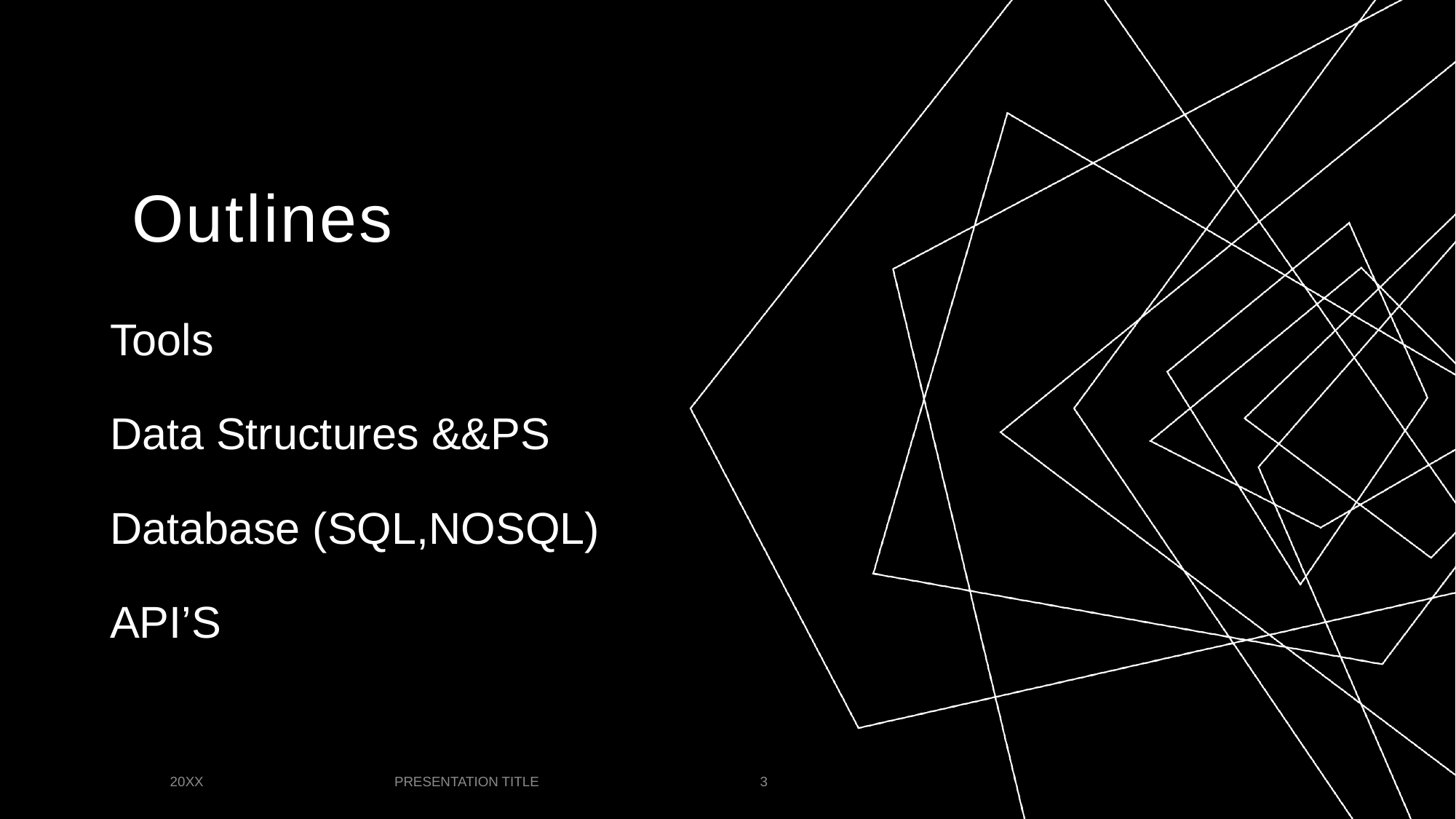

# Outlines
Tools
Data Structures &&PS
Database (SQL,NOSQL)
API’S

PRESENTATION TITLE
20XX
3